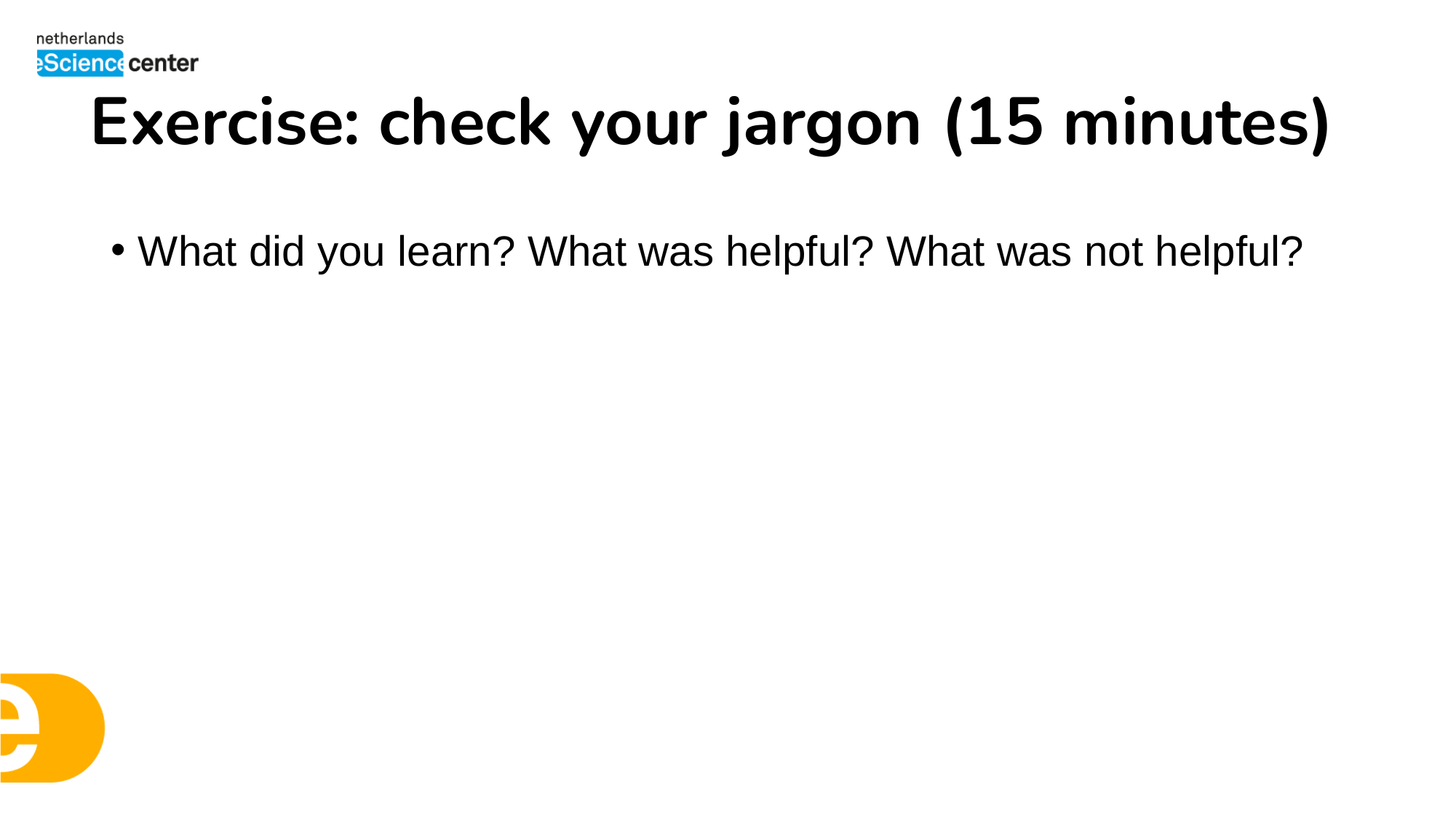

# Exercise: check your jargon (15 minutes)
What did you learn? What was helpful? What was not helpful?